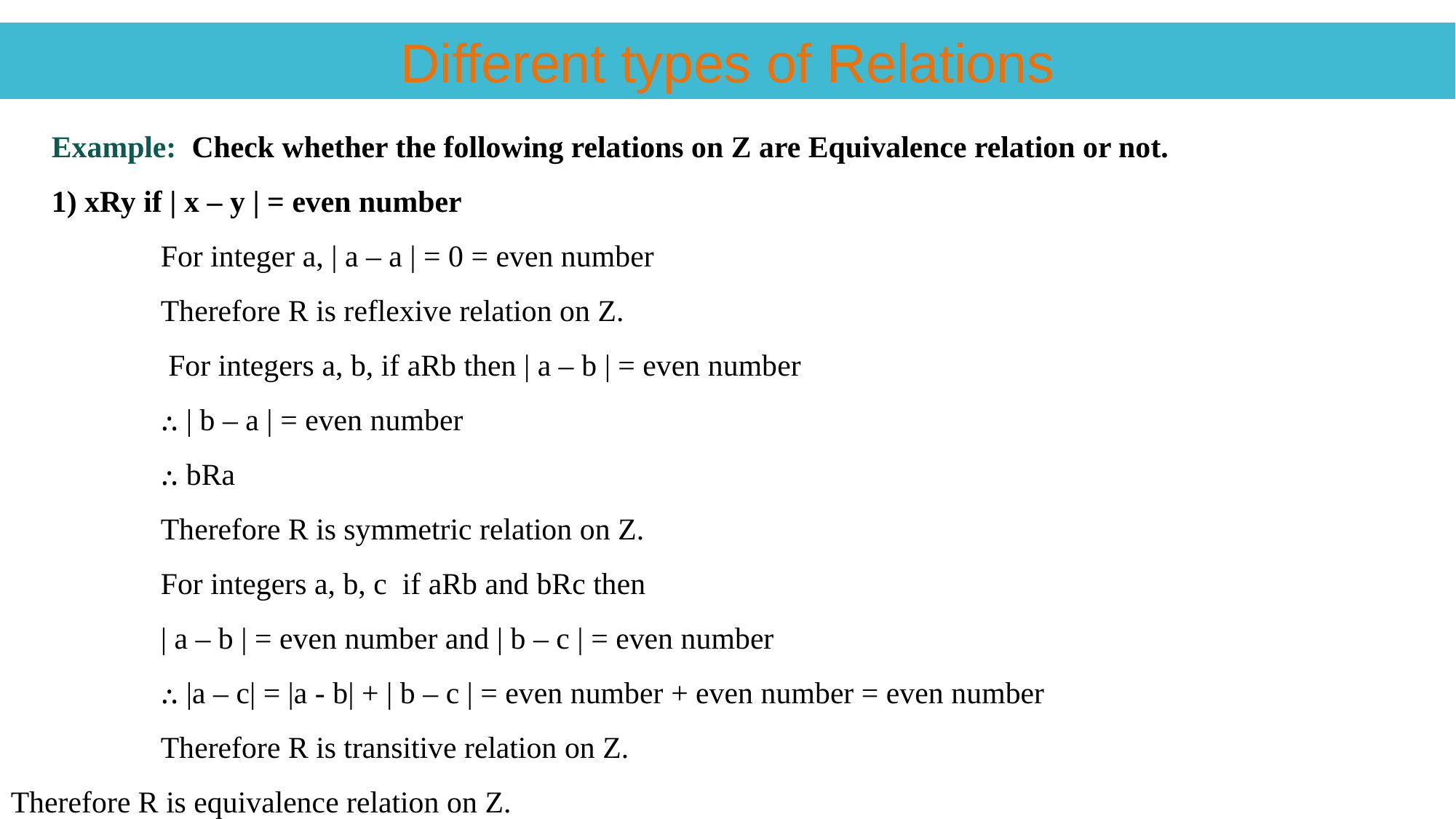

Different types of Relations
Example:  Check whether the following relations on Z are Equivalence relation or not.
1) xRy if | x – y | = even number
		For integer a, | a – a | = 0 = even number
		Therefore R is reflexive relation on Z.
		 For integers a, b, if aRb then | a – b | = even number
		⸫ | b – a | = even number
		⸫ bRa
		Therefore R is symmetric relation on Z.
		For integers a, b, c  if aRb and bRc then
		| a – b | = even number and | b – c | = even number
		⸫ |a – c| = |a - b| + | b – c | = even number + even number = even number
		Therefore R is transitive relation on Z.
Therefore R is equivalence relation on Z.